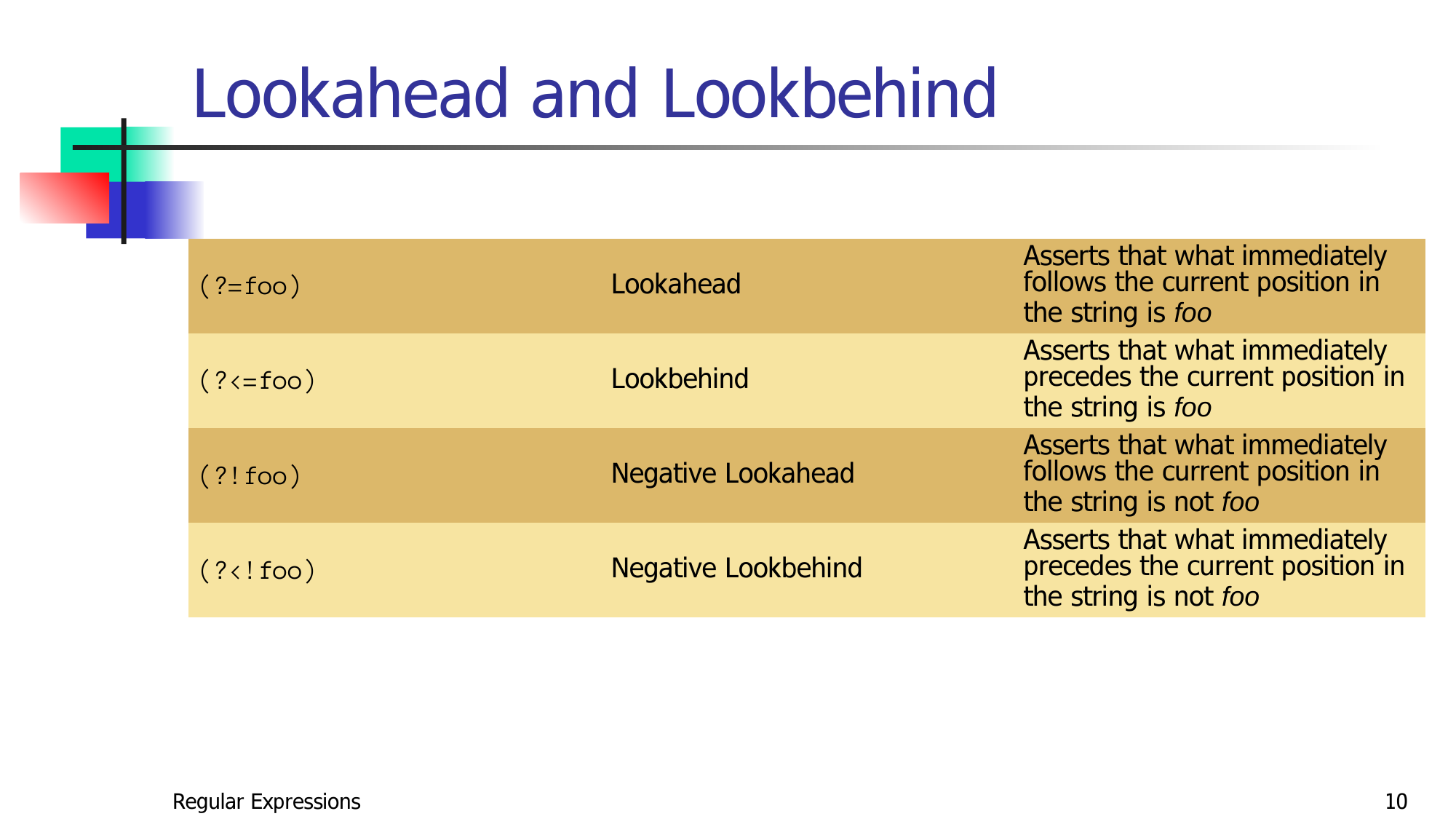

# Lookahead and Lookbehind
| (?=foo) | Lookahead | Asserts that what immediately follows the current position in the string is foo |
| --- | --- | --- |
| (?<=foo) | Lookbehind | Asserts that what immediately precedes the current position in the string is foo |
| (?!foo) | Negative Lookahead | Asserts that what immediately follows the current position in the string is not foo |
| (?<!foo) | Negative Lookbehind | Asserts that what immediately precedes the current position in the string is not foo |
Regular Expressions
10